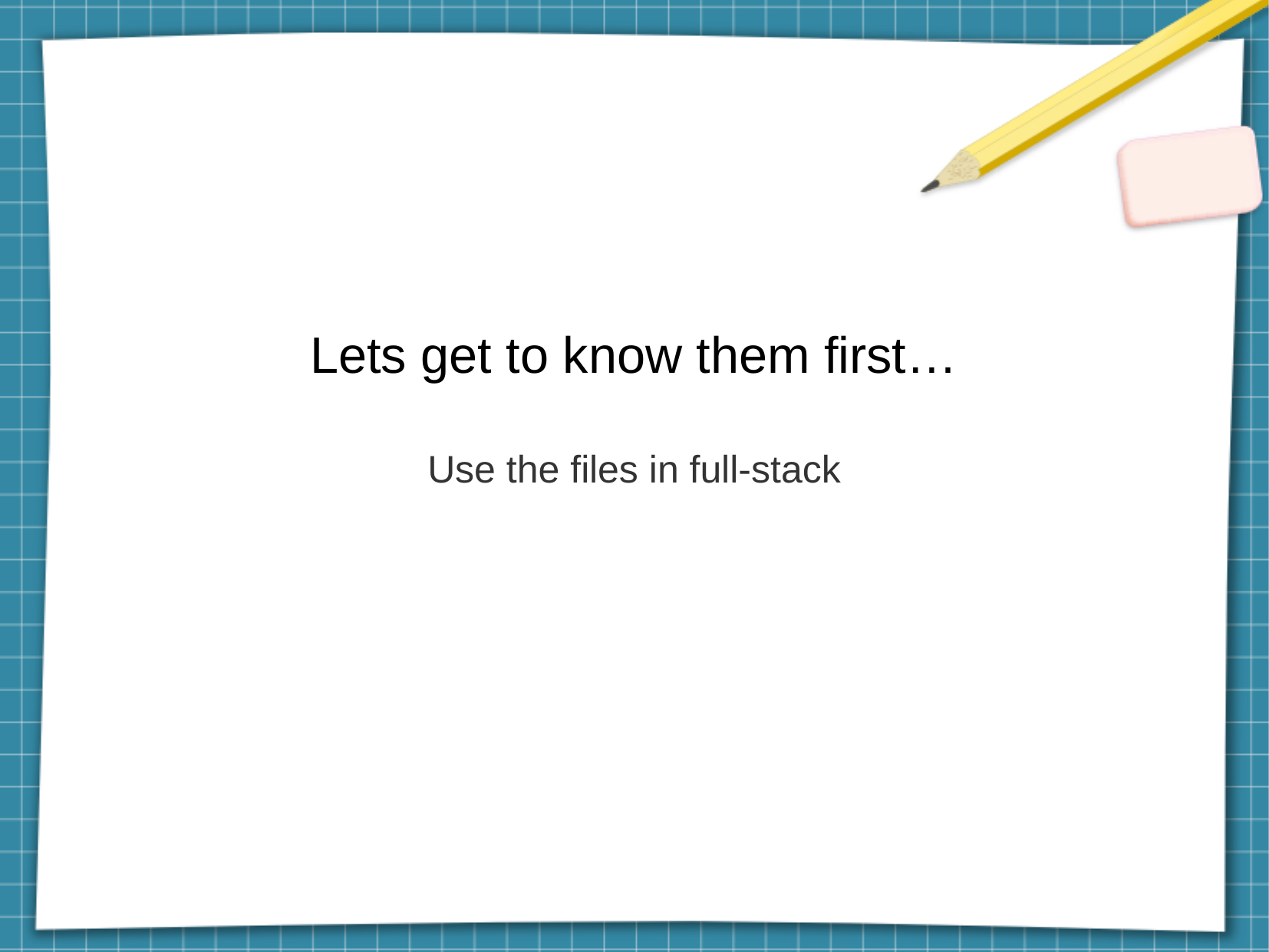

Lets get to know them first…

Use the files in full-stack